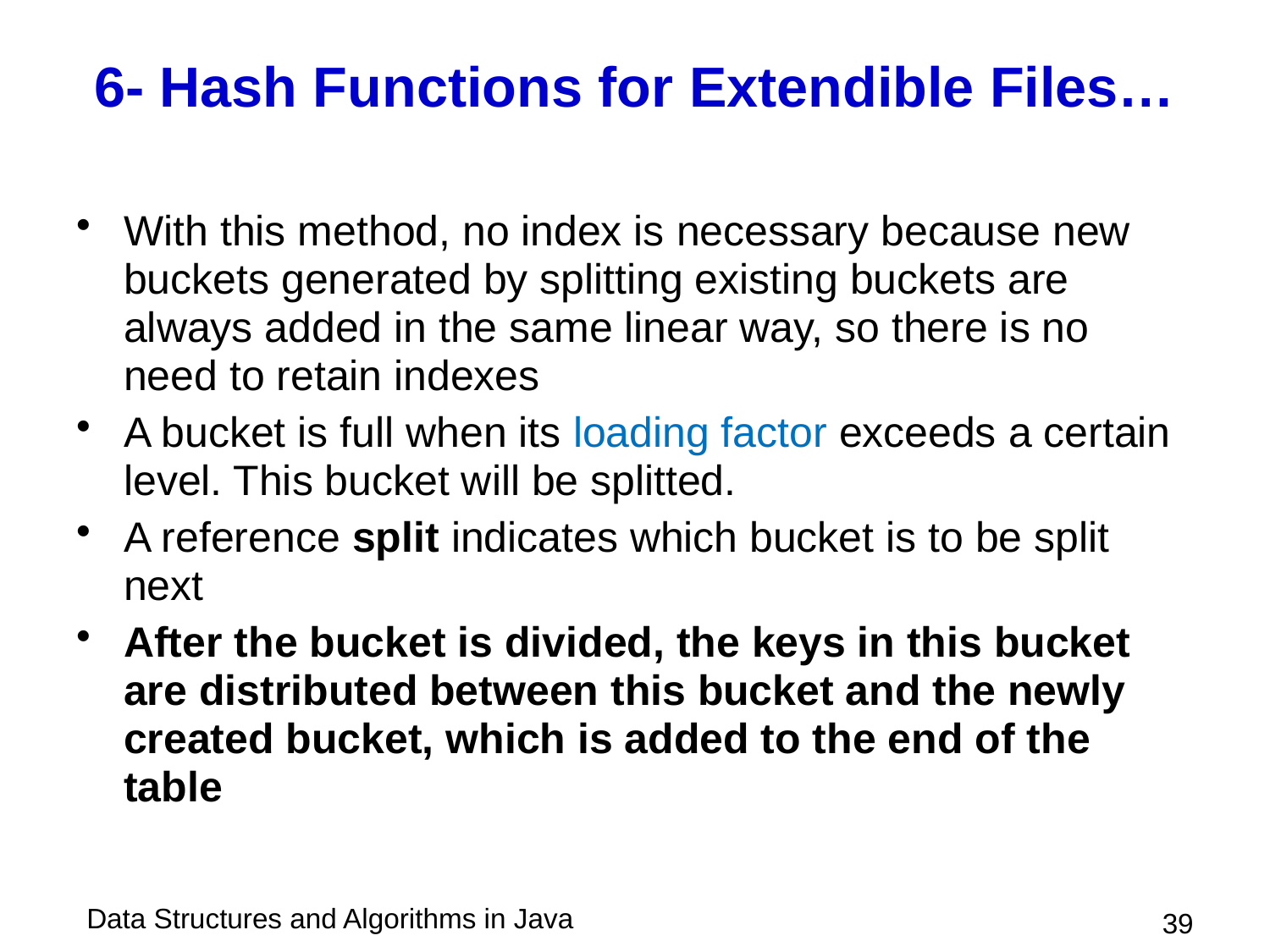

# 6- Hash Functions for Extendible Files…
With this method, no index is necessary because new buckets generated by splitting existing buckets are always added in the same linear way, so there is no need to retain indexes
A bucket is full when its loading factor exceeds a certain level. This bucket will be splitted.
A reference split indicates which bucket is to be split next
After the bucket is divided, the keys in this bucket are distributed between this bucket and the newly created bucket, which is added to the end of the table
 39